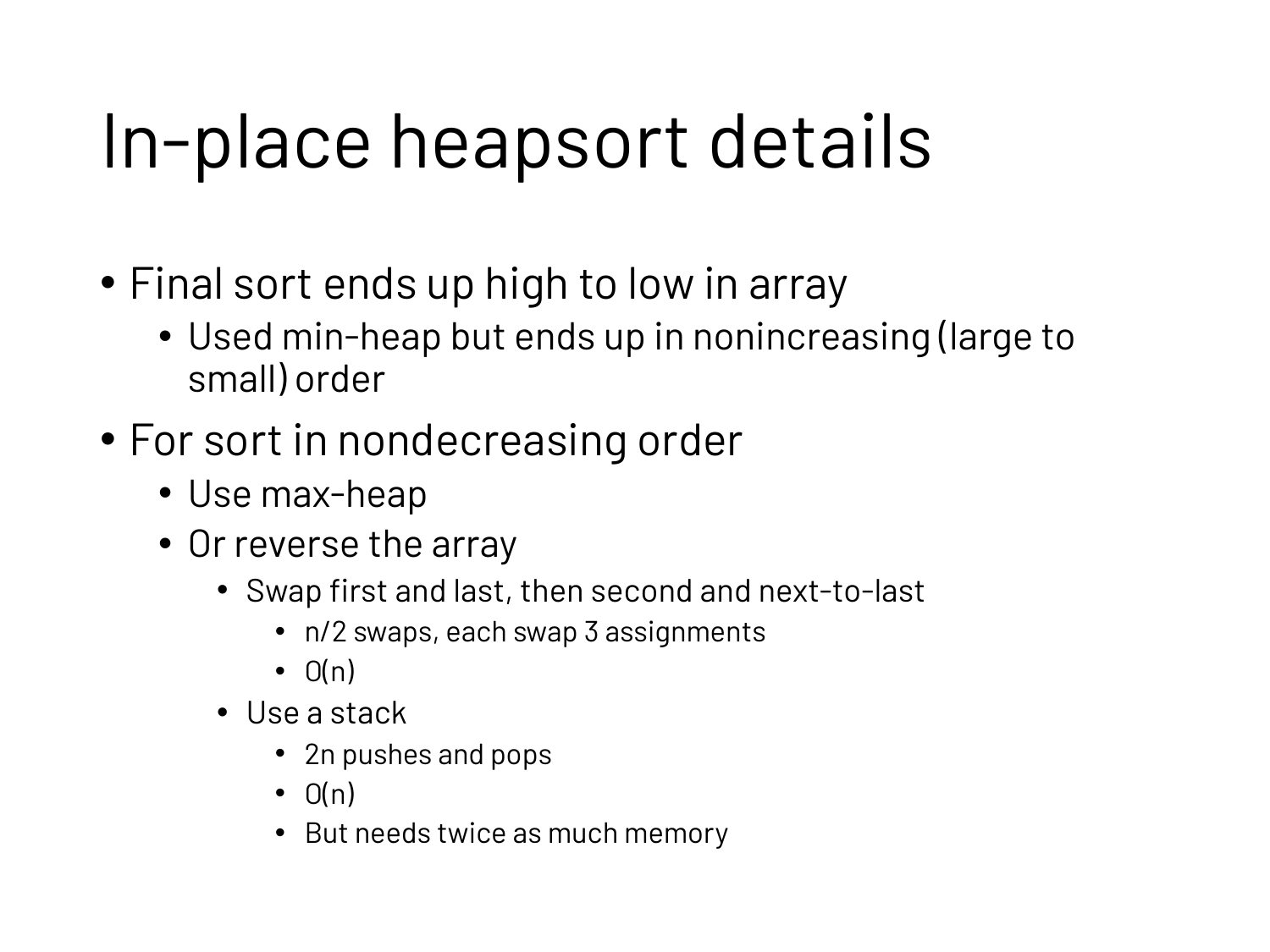

# In-place heapsort details
Final sort ends up high to low in array
Used min-heap but ends up in nonincreasing (large to small) order
For sort in nondecreasing order
Use max-heap
Or reverse the array
Swap first and last, then second and next-to-last
n/2 swaps, each swap 3 assignments
O(n)
Use a stack
2n pushes and pops
O(n)
But needs twice as much memory